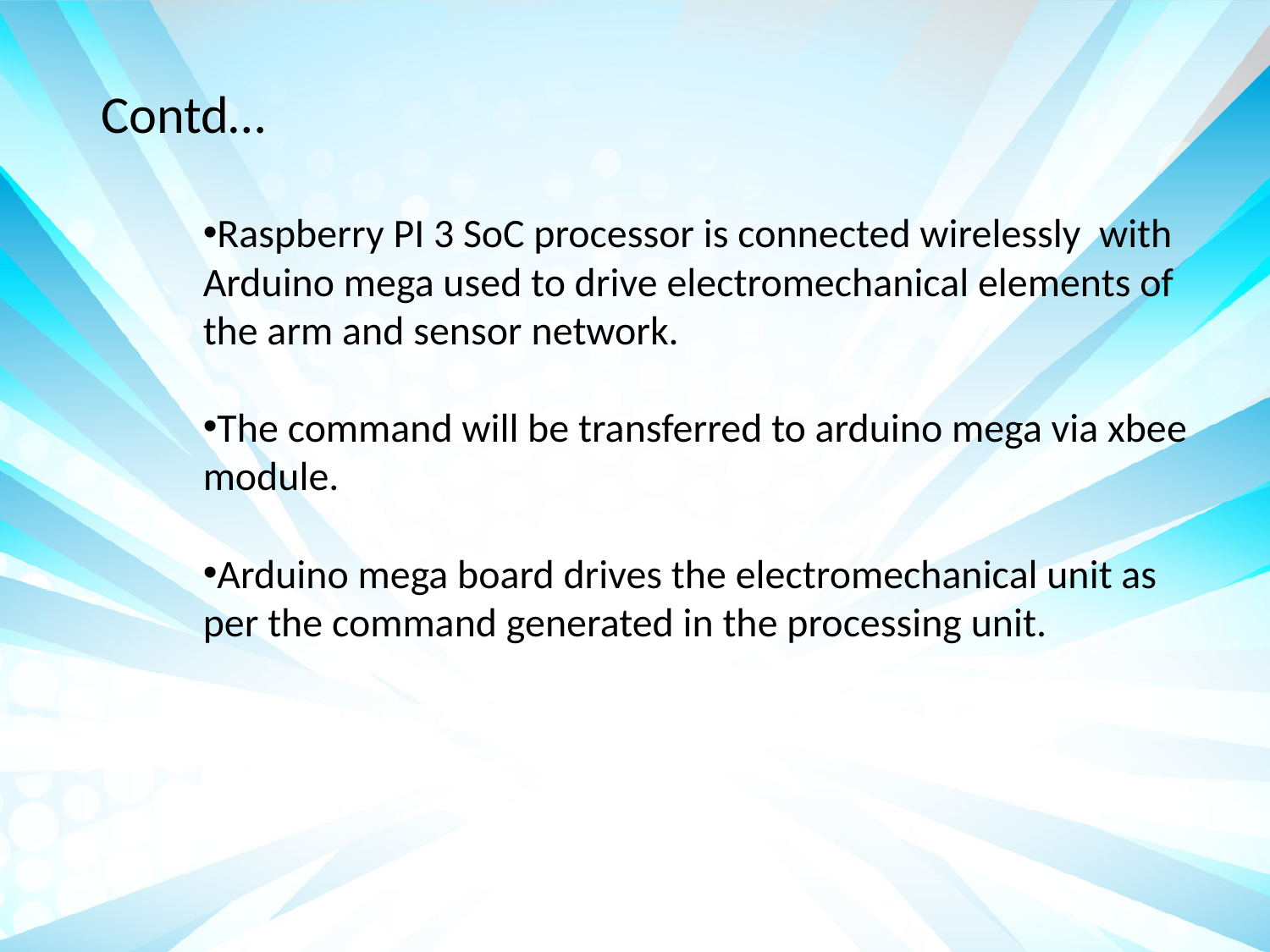

Contd…
Raspberry PI 3 SoC processor is connected wirelessly  with  Arduino mega used to drive electromechanical elements of the arm and sensor network.

The command will be transferred to arduino mega via xbee module.

Arduino mega board drives the electromechanical unit as per the command generated in the processing unit.